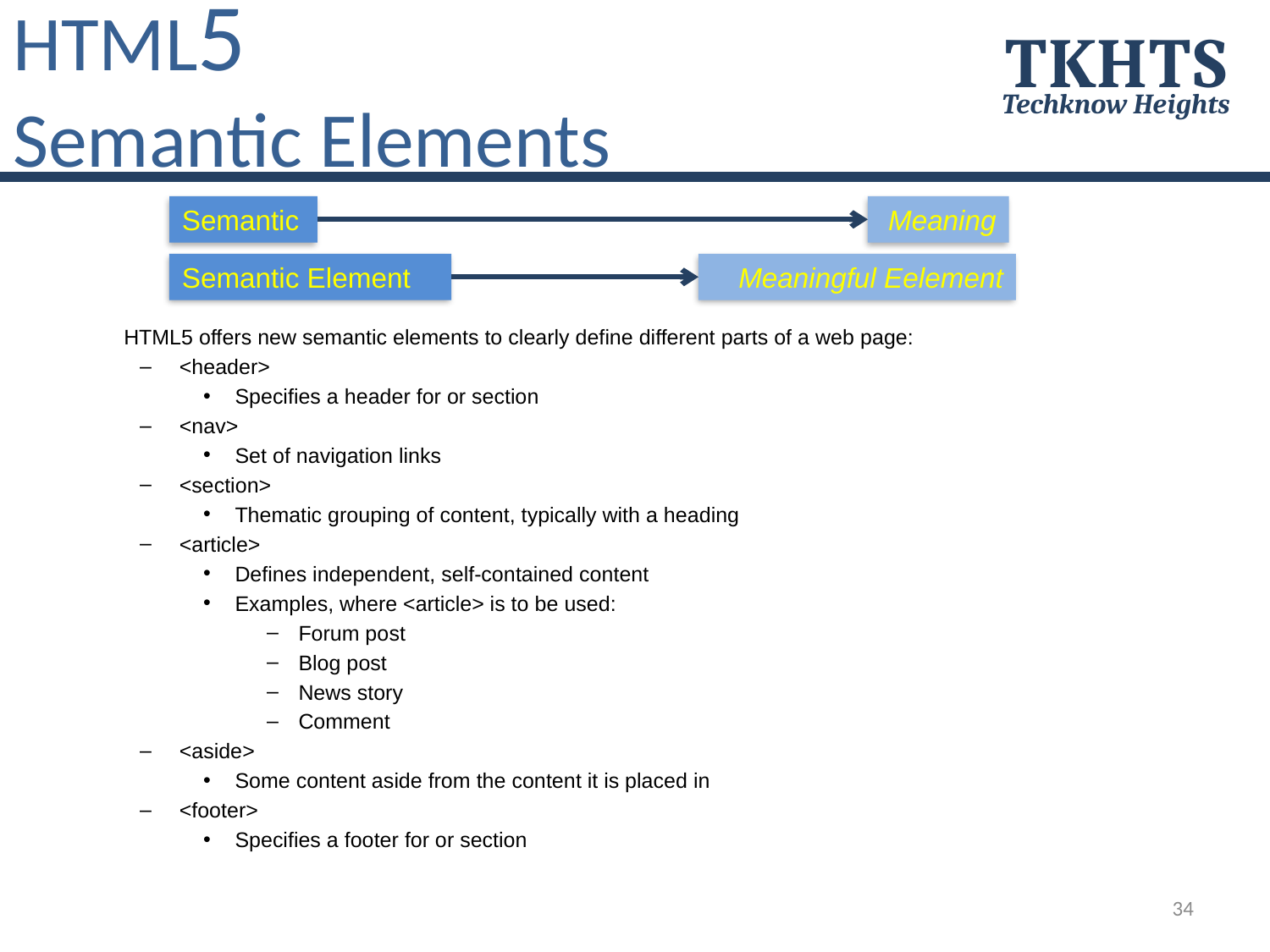

HTML5
Semantic Elements
TKHTS
Techknow Heights

Semantic
Meaning
Semantic Element
Meaningful Eelement
	HTML5 offers new semantic elements to clearly define different parts of a web page:
<header>
Specifies a header for or section
<nav>
Set of navigation links
<section>
Thematic grouping of content, typically with a heading
<article>
Defines independent, self-contained content
Examples, where <article> is to be used:
Forum post
Blog post
News story
Comment
<aside>
Some content aside from the content it is placed in
<footer>
Specifies a footer for or section
34